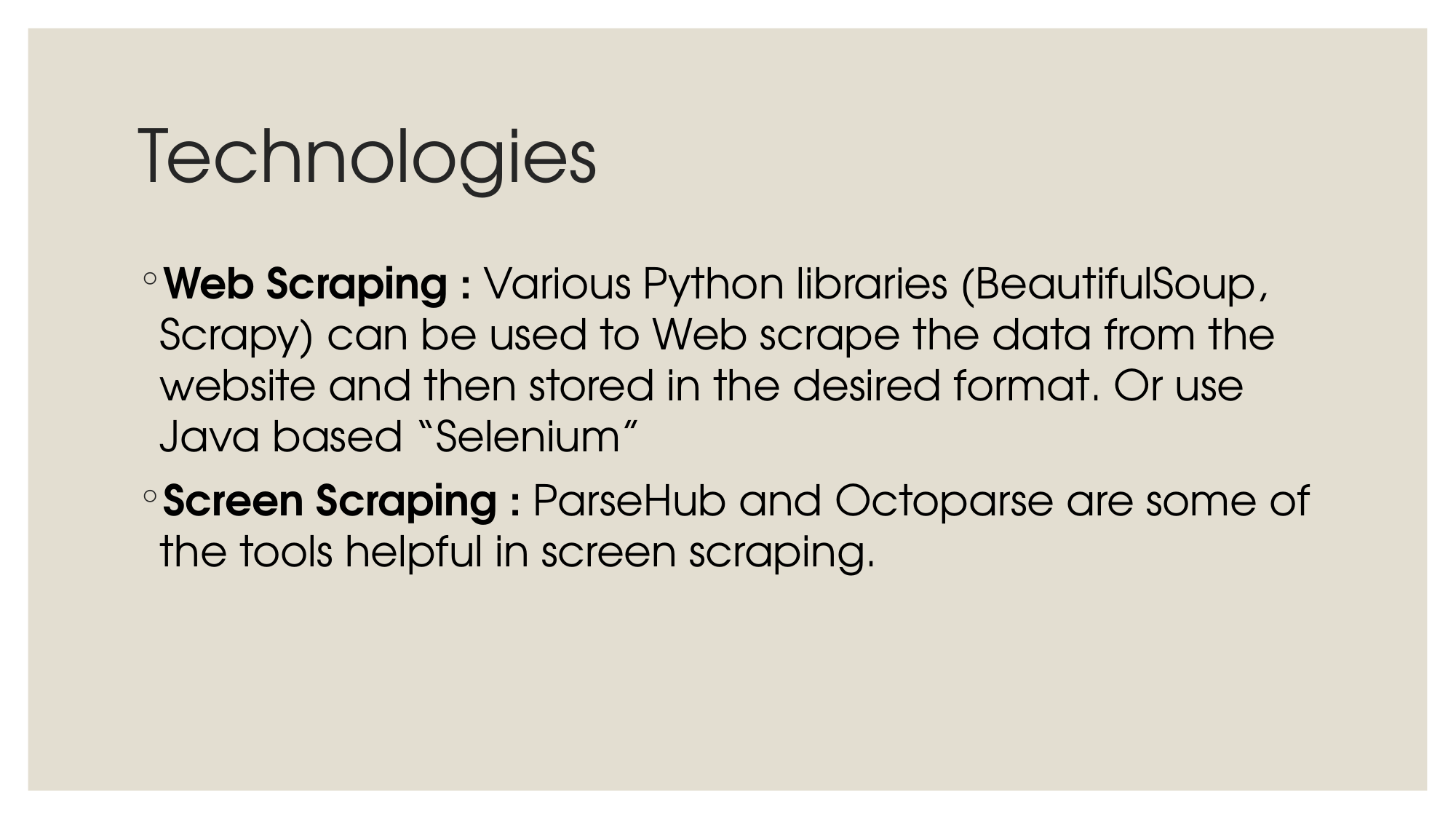

# Technologies
Web Scraping : Various Python libraries (BeautifulSoup, Scrapy) can be used to Web scrape the data from the website and then stored in the desired format. Or use Java based “Selenium”
Screen Scraping : ParseHub and Octoparse are some of the tools helpful in screen scraping.